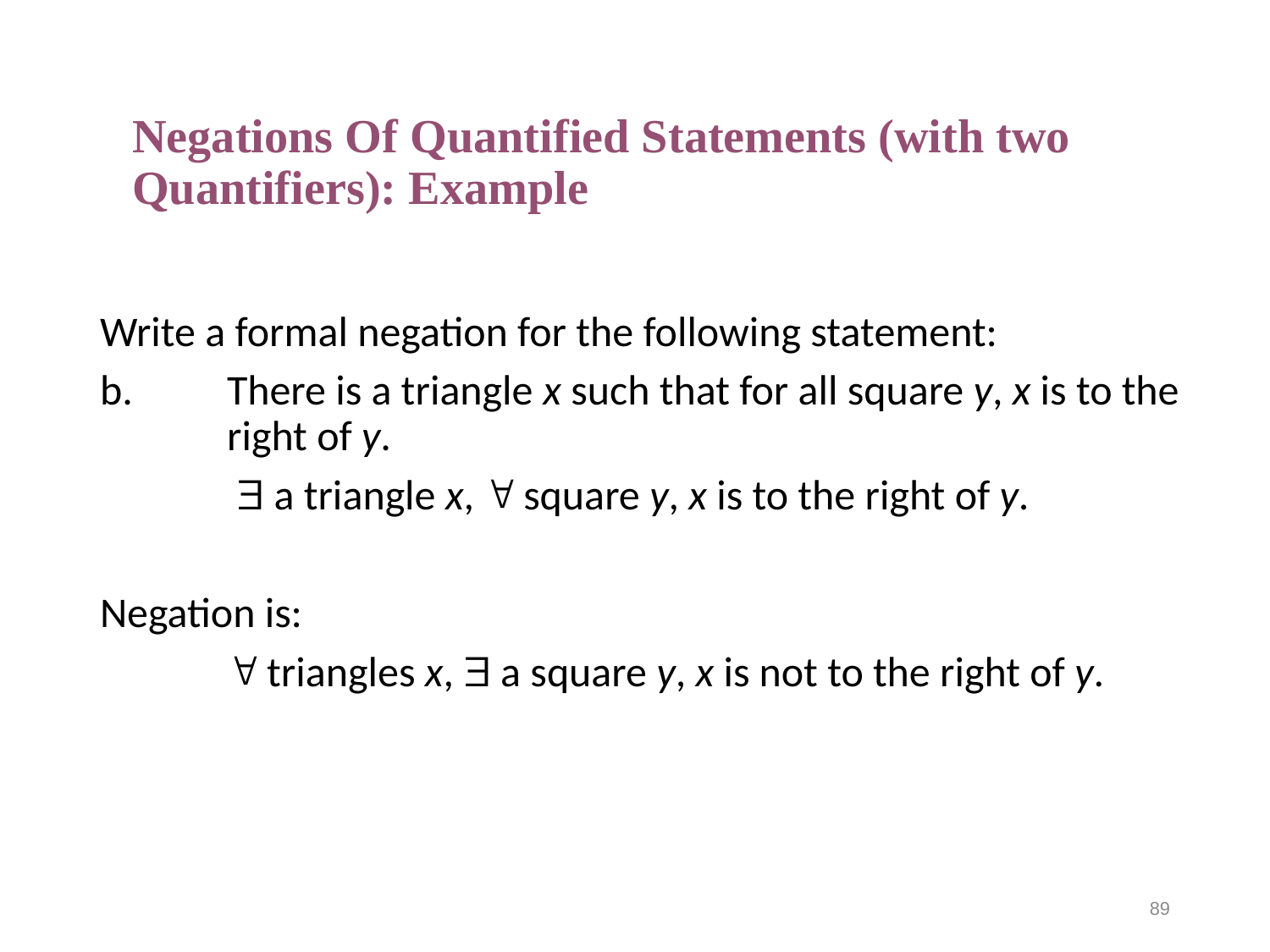

# Negations Of Quantified Statements (with two Quantifiers): Example
Write a formal negation for the following statement:
b.	There is a triangle x such that for all square y, x is to the 	right of y.
	 ∃ a triangle x, ∀ square y, x is to the right of y.

Negation is:
	∀ triangles x, ∃ a square y, x is not to the right of y.

89